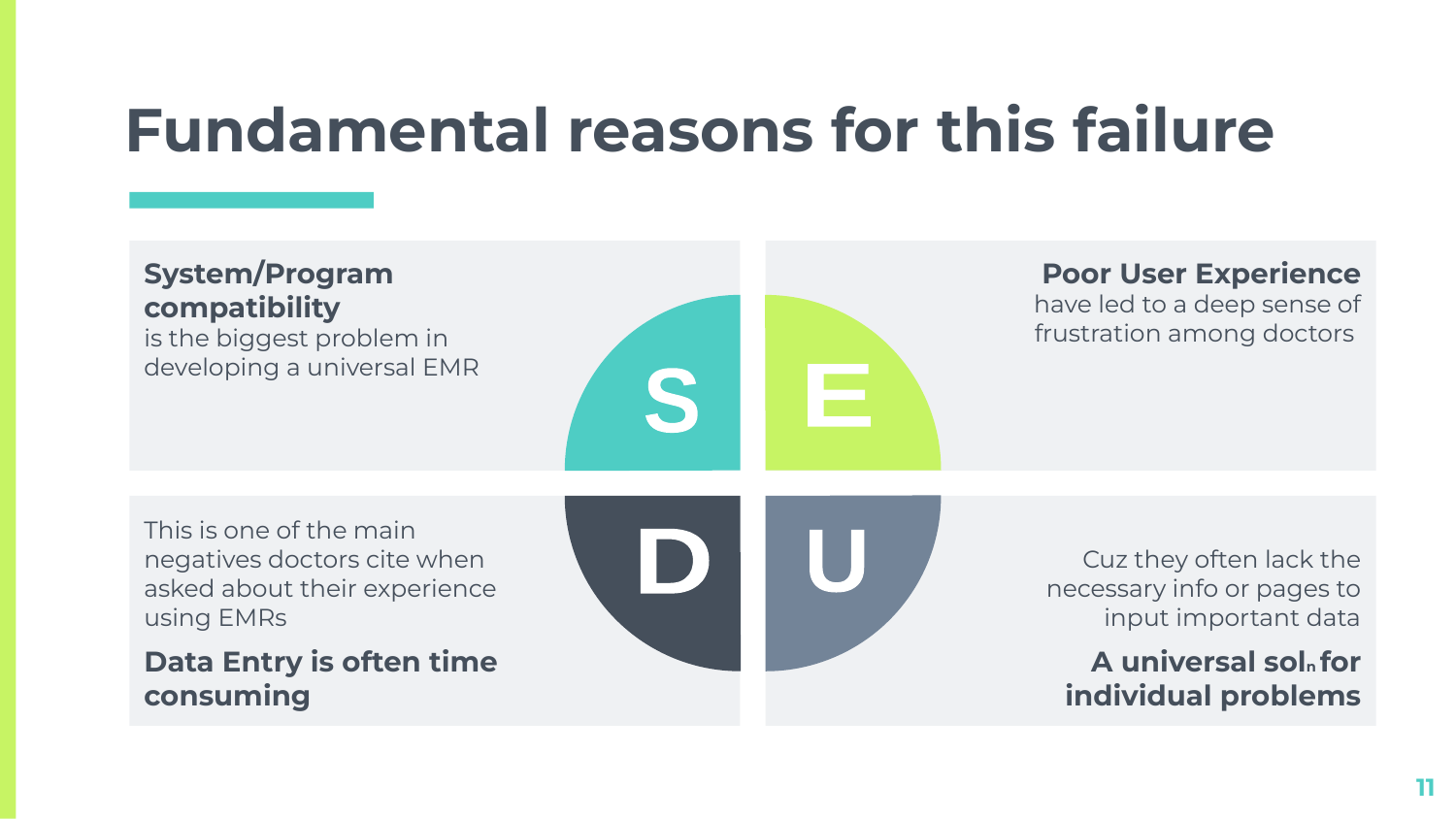

# Fundamental reasons for this failure
System/Program compatibility
is the biggest problem in developing a universal EMR
Poor User Experience
have led to a deep sense of frustration among doctors

E
S

This is one of the main negatives doctors cite when asked about their experience using EMRs
Data Entry is often time consuming
Cuz they often lack the necessary info or pages to input important data
A universal soln for individual problems
D
U
11